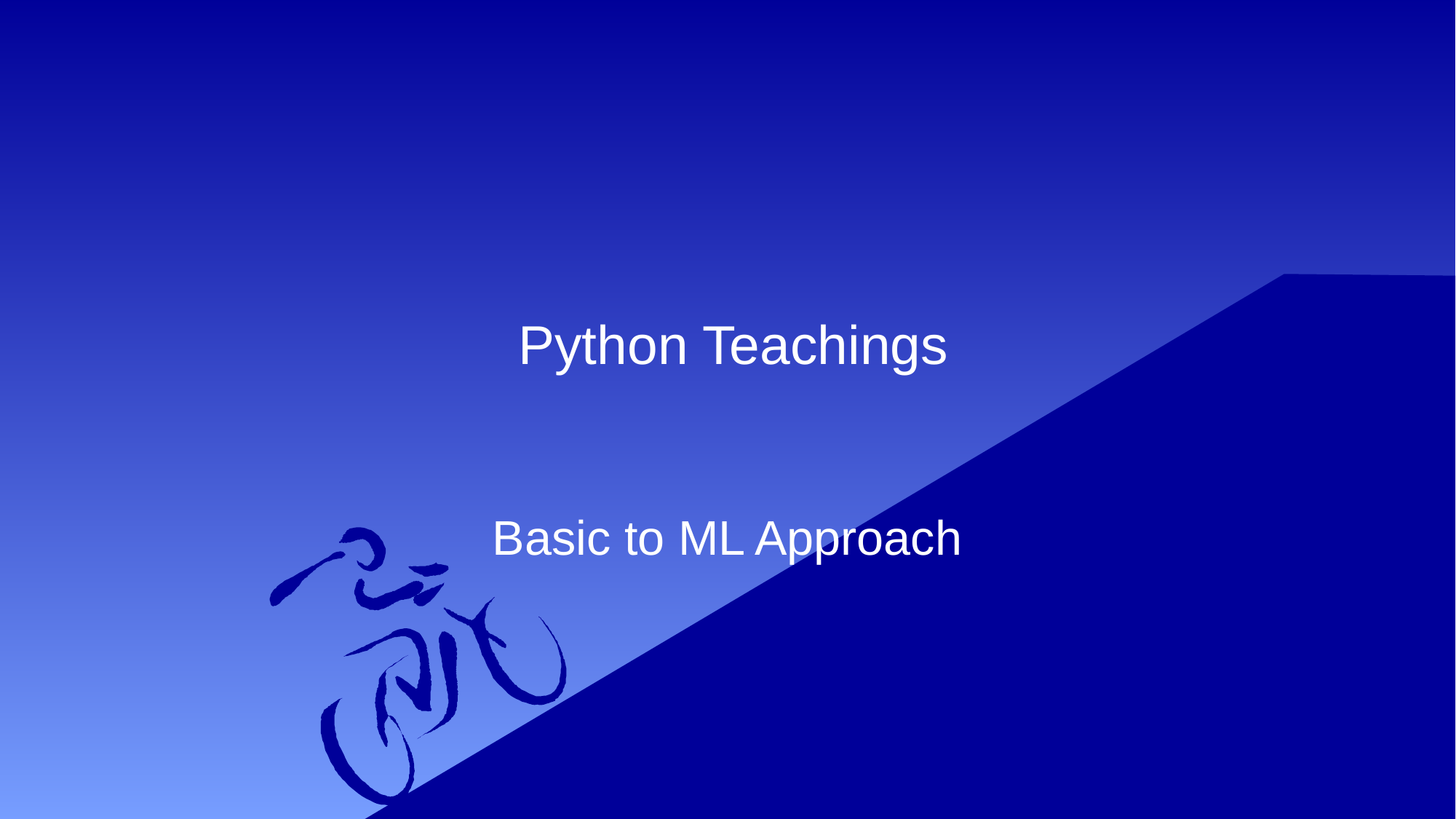

# Python Teachings
Basic to ML Approach